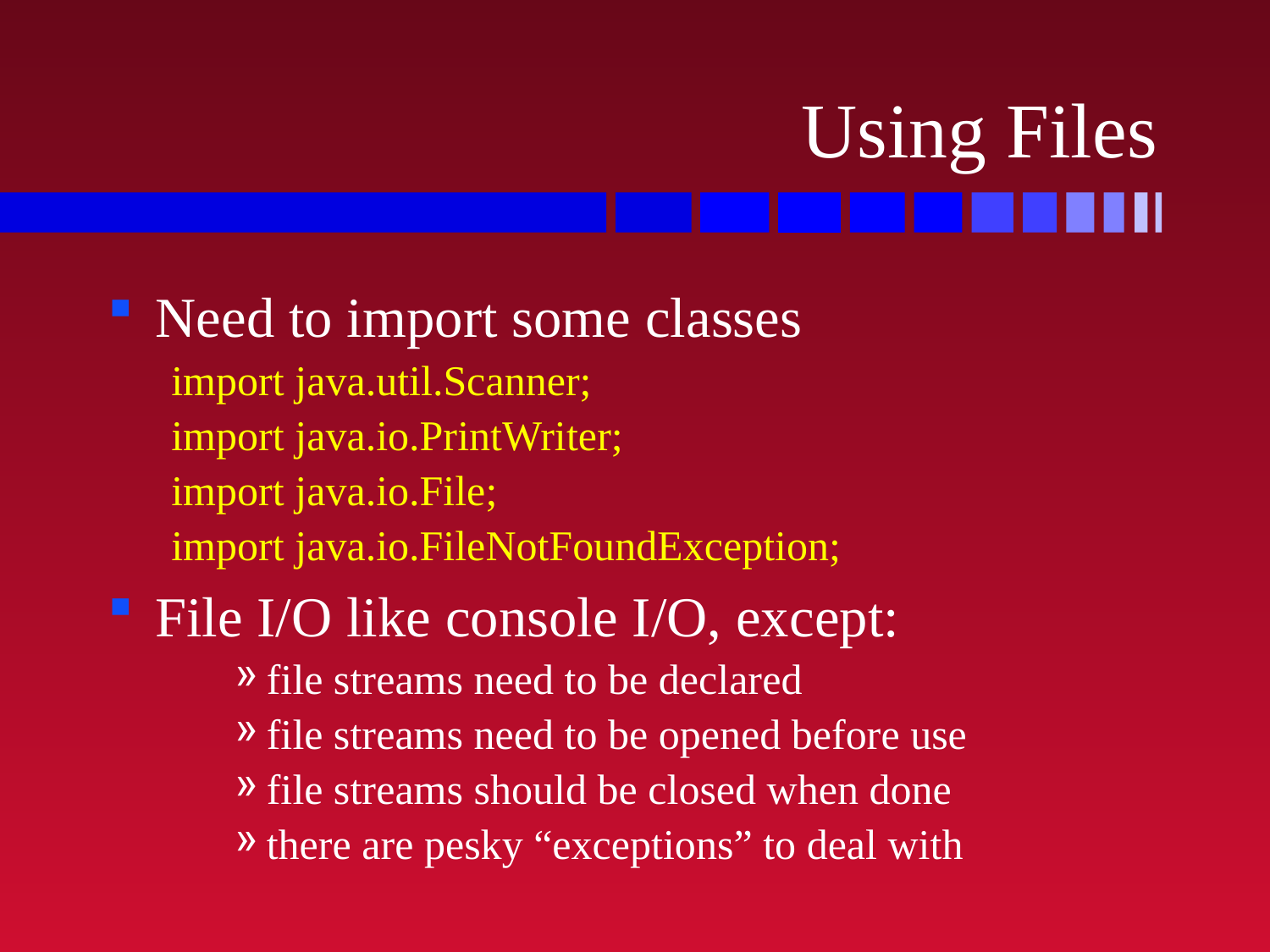

# Using Files
Need to import some classes
import java.util.Scanner;
import java.io.PrintWriter;
import java.io.File;
import java.io.FileNotFoundException;
File I/O like console I/O, except:
file streams need to be declared
file streams need to be opened before use
file streams should be closed when done
there are pesky “exceptions” to deal with